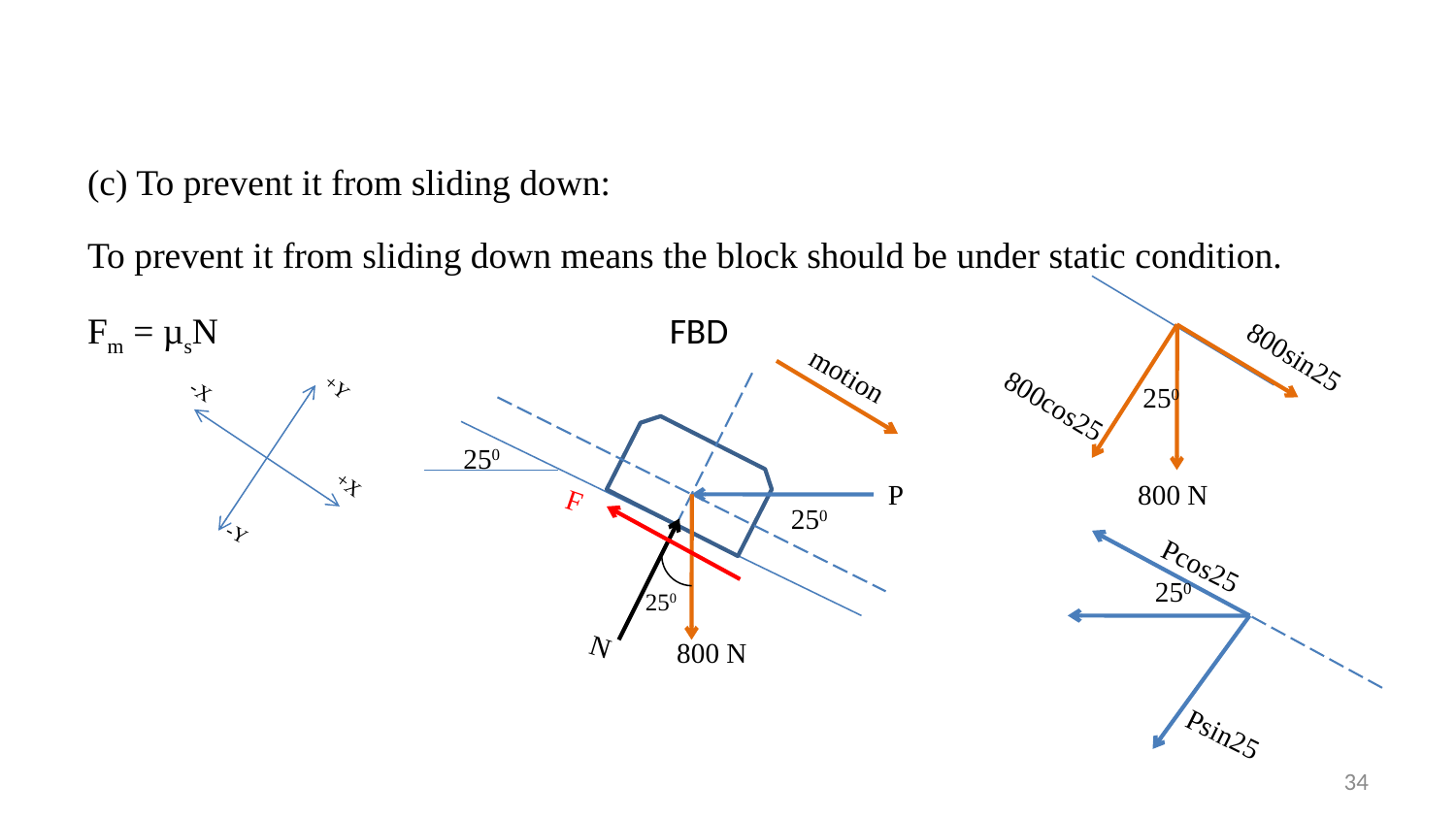

(c) To prevent it from sliding down:
To prevent it from sliding down means the block should be under static condition.
Fm = µsN
FBD
800sin25
motion
250
+Y
-X
800cos25
250

P
 800 N
+X
F
250
-Y

Pcos25
250
250
N
 800 N
Psin25
34